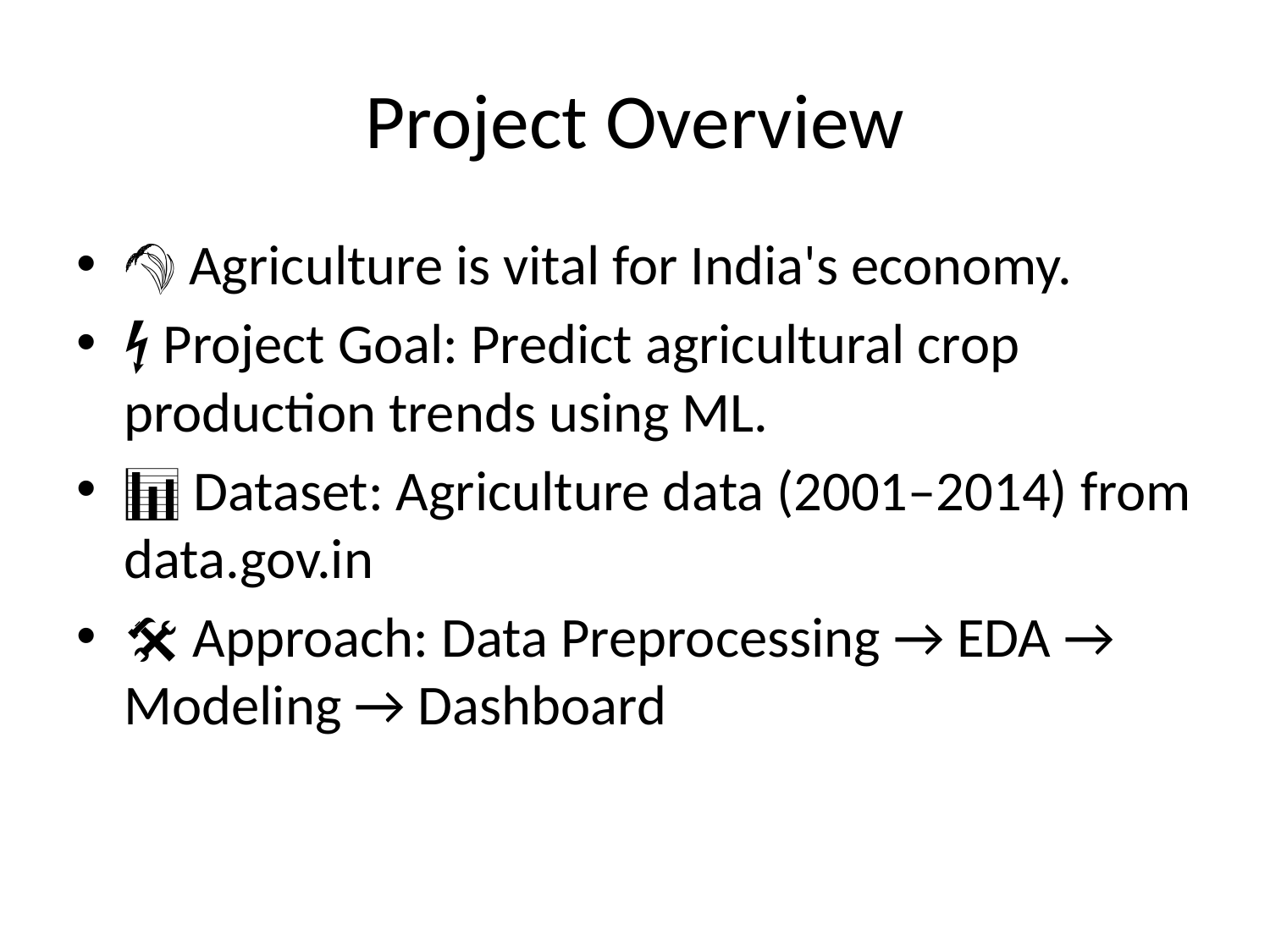

# Project Overview
🌾 Agriculture is vital for India's economy.
⚡ Project Goal: Predict agricultural crop production trends using ML.
📊 Dataset: Agriculture data (2001–2014) from data.gov.in
🛠️ Approach: Data Preprocessing → EDA → Modeling → Dashboard